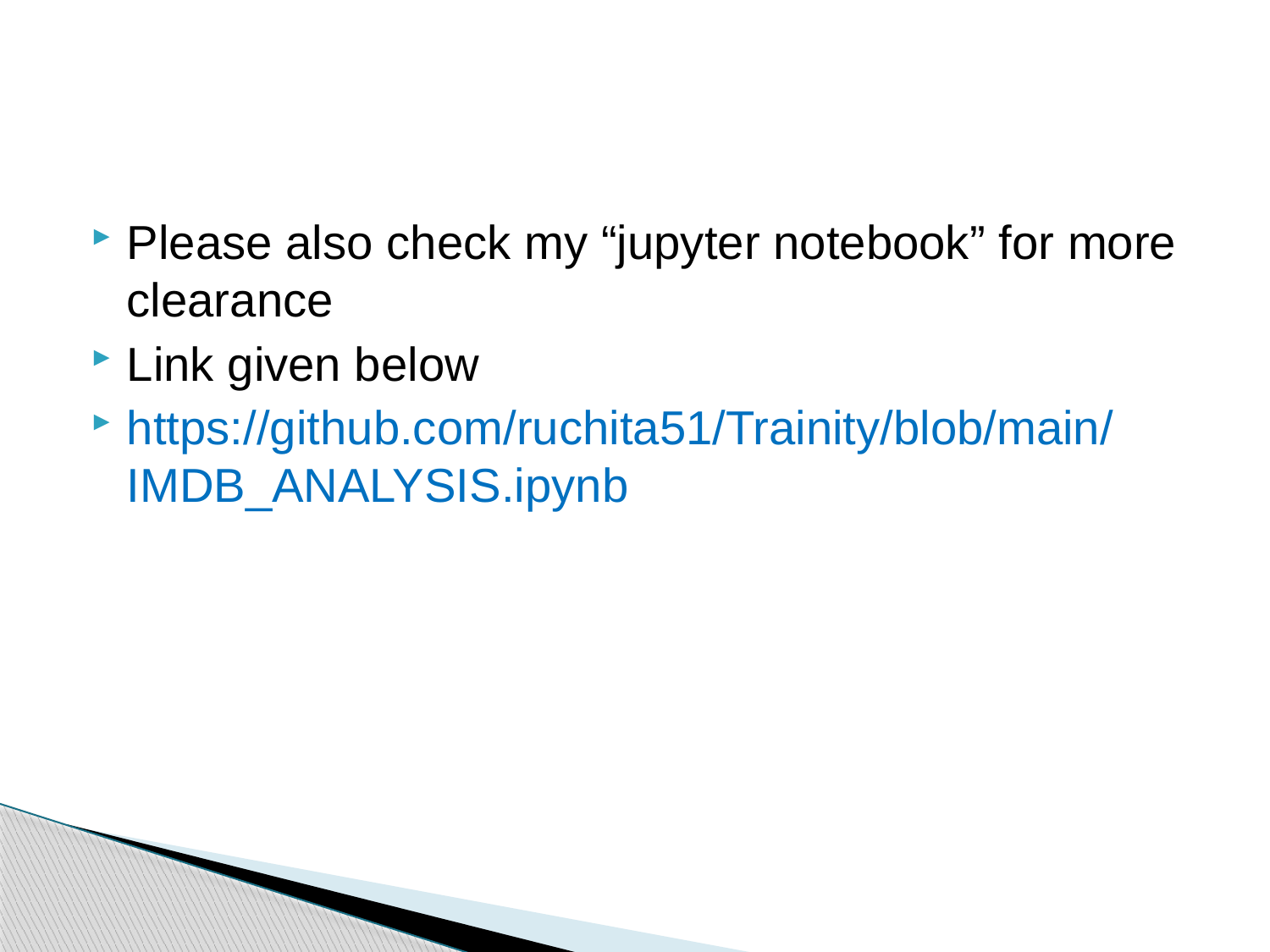

Please also check my “jupyter notebook” for more clearance
Link given below
https://github.com/ruchita51/Trainity/blob/main/IMDB_ANALYSIS.ipynb